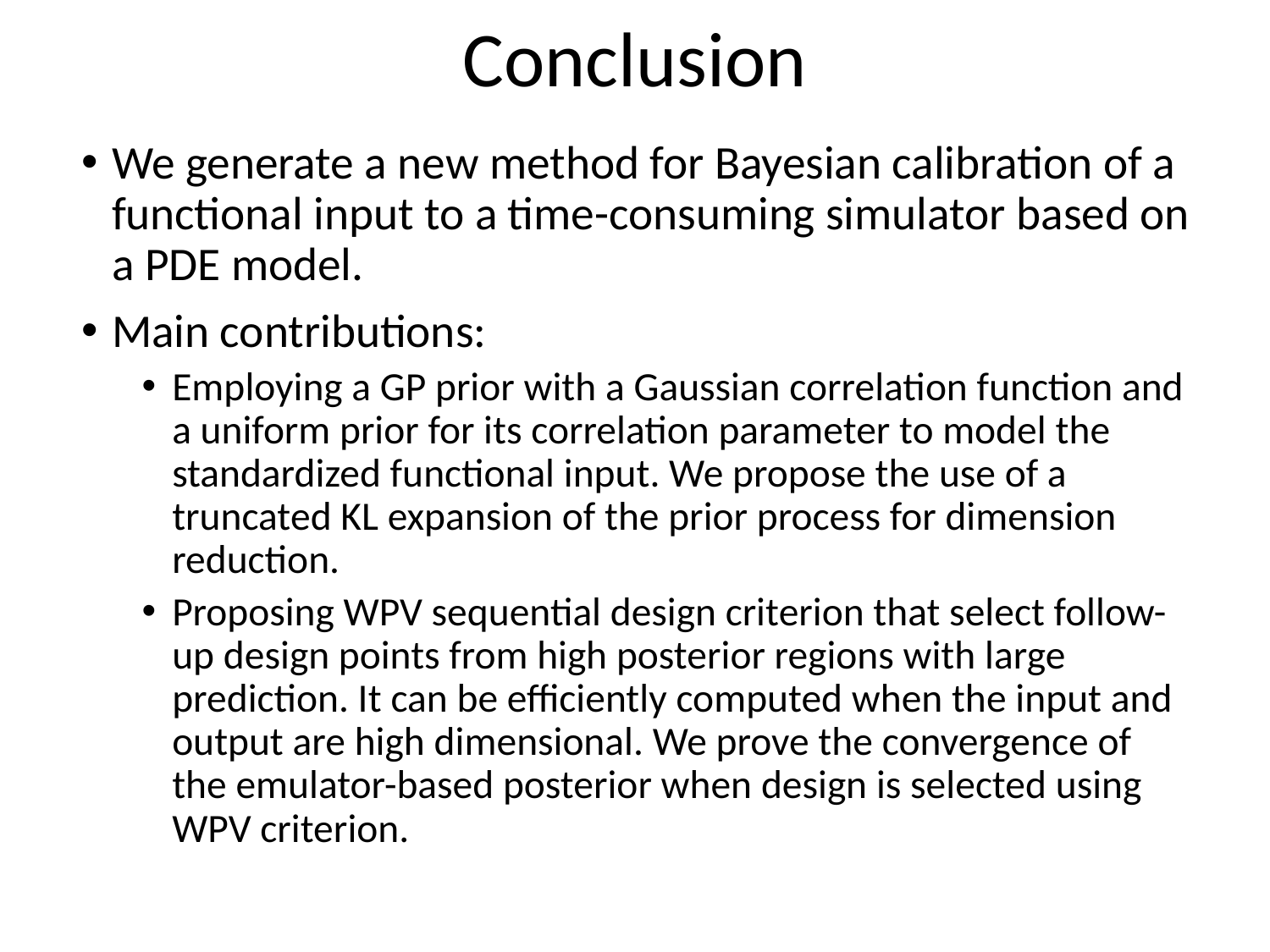

# Conclusion
We generate a new method for Bayesian calibration of a functional input to a time-consuming simulator based on a PDE model.
Main contributions:
Employing a GP prior with a Gaussian correlation function and a uniform prior for its correlation parameter to model the standardized functional input. We propose the use of a truncated KL expansion of the prior process for dimension reduction.
Proposing WPV sequential design criterion that select follow-up design points from high posterior regions with large prediction. It can be efficiently computed when the input and output are high dimensional. We prove the convergence of the emulator-based posterior when design is selected using WPV criterion.